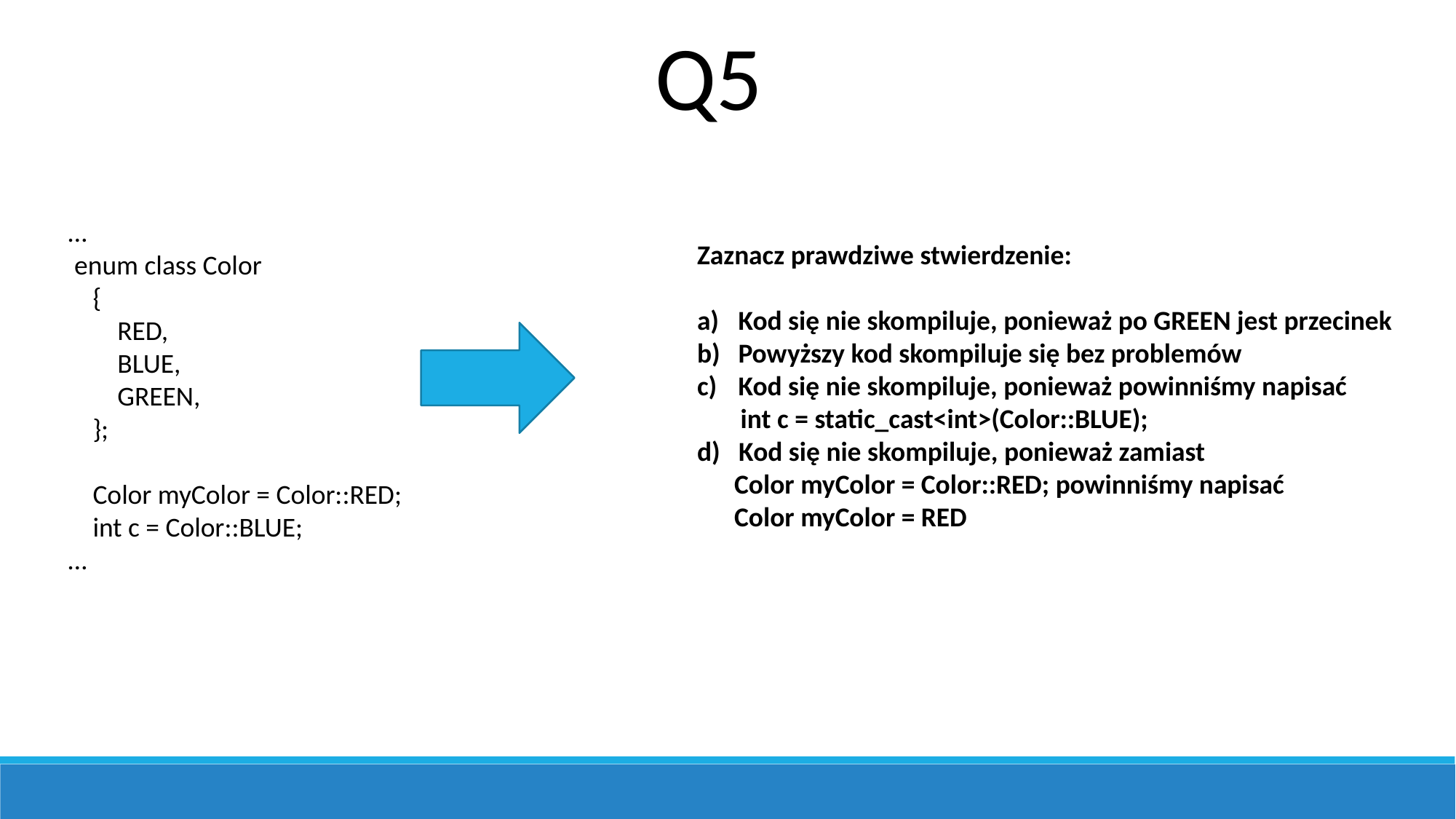

Q5

…
 enum class Color
    {
        RED,
        BLUE,
        GREEN,
    };

    Color myColor = Color::RED;
    int c = Color::BLUE;
…
Zaznacz prawdziwe stwierdzenie:

Kod się nie skompiluje, ponieważ po GREEN jest przecinek
Powyższy kod skompiluje się bez problemów
Kod się nie skompiluje, ponieważ powinniśmy napisać
       int c = static_cast<int>(Color::BLUE);
d)   Kod się nie skompiluje, ponieważ zamiast
      Color myColor = Color::RED; powinniśmy napisać
      Color myColor = RED